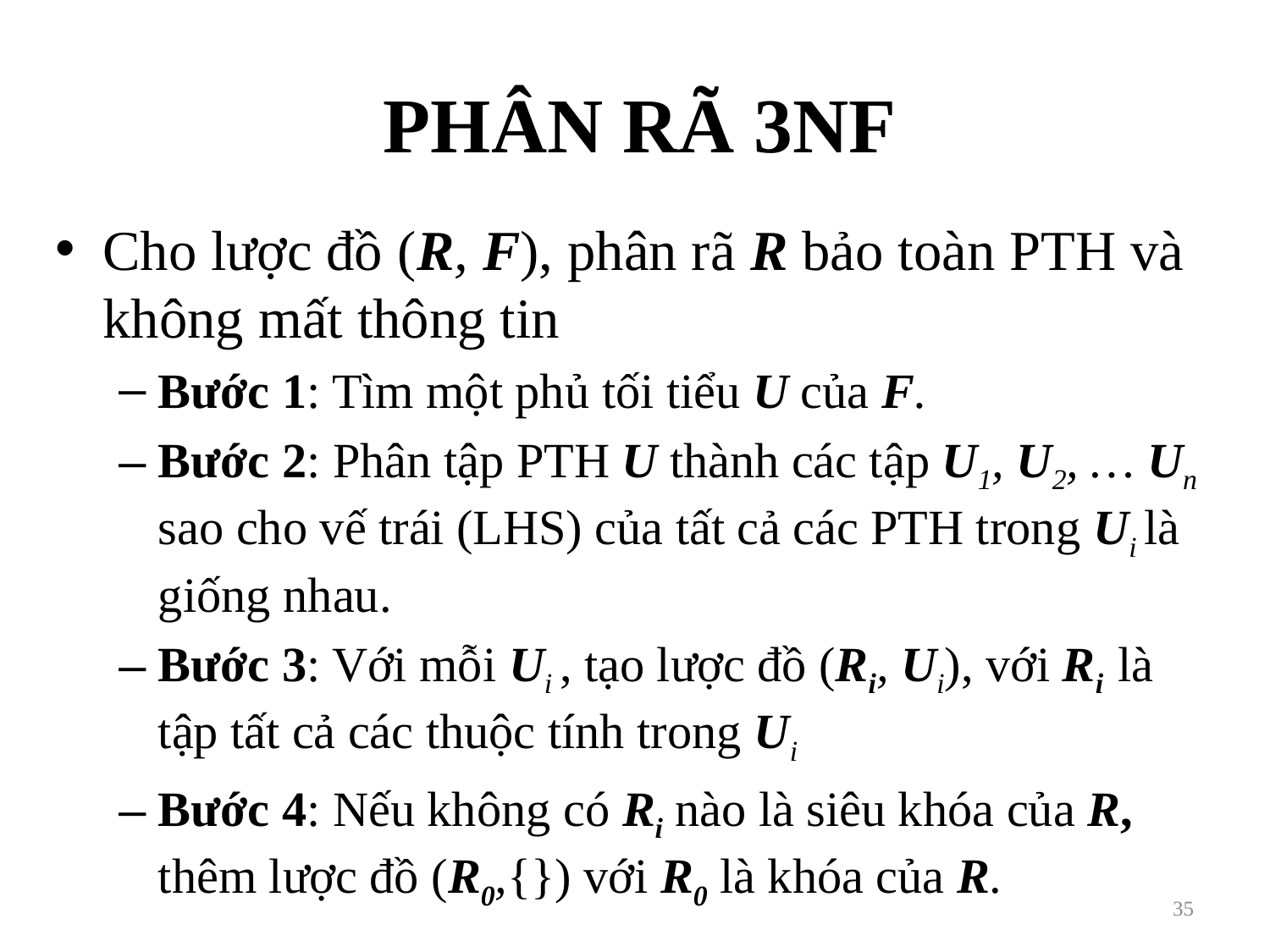

# PHÂN RÃ 3NF
Cho lược đồ (R, F), phân rã R bảo toàn PTH và không mất thông tin
Bước 1: Tìm một phủ tối tiểu U của F.
Bước 2: Phân tập PTH U thành các tập U1, U2, … Un sao cho vế trái (LHS) của tất cả các PTH trong Ui là giống nhau.
Bước 3: Với mỗi Ui , tạo lược đồ (Ri, Ui), với Ri  là tập tất cả các thuộc tính trong Ui
Bước 4: Nếu không có Ri nào là siêu khóa của R, thêm lược đồ (R0,{}) với R0 là khóa của R.
35